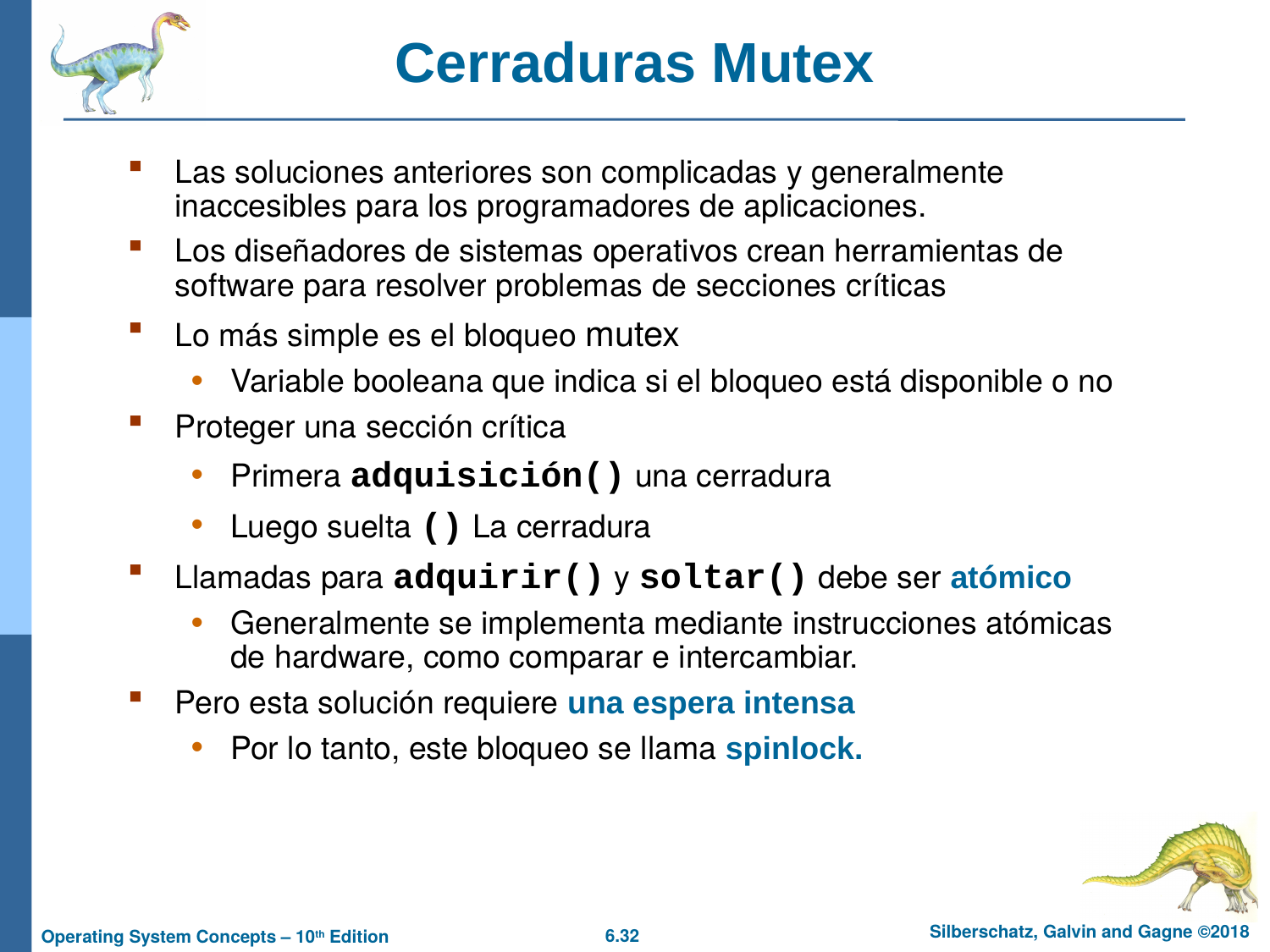

# Cerraduras Mutex
Las soluciones anteriores son complicadas y generalmente inaccesibles para los programadores de aplicaciones.
Los diseñadores de sistemas operativos crean herramientas de software para resolver problemas de secciones críticas
Lo más simple es el bloqueo mutex
Variable booleana que indica si el bloqueo está disponible o no
Proteger una sección crítica
Primera adquisición() una cerradura
Luego suelta () La cerradura
Llamadas para adquirir() y soltar() debe ser atómico
Generalmente se implementa mediante instrucciones atómicas de hardware, como comparar e intercambiar.
Pero esta solución requiere una espera intensa
Por lo tanto, este bloqueo se llama spinlock.